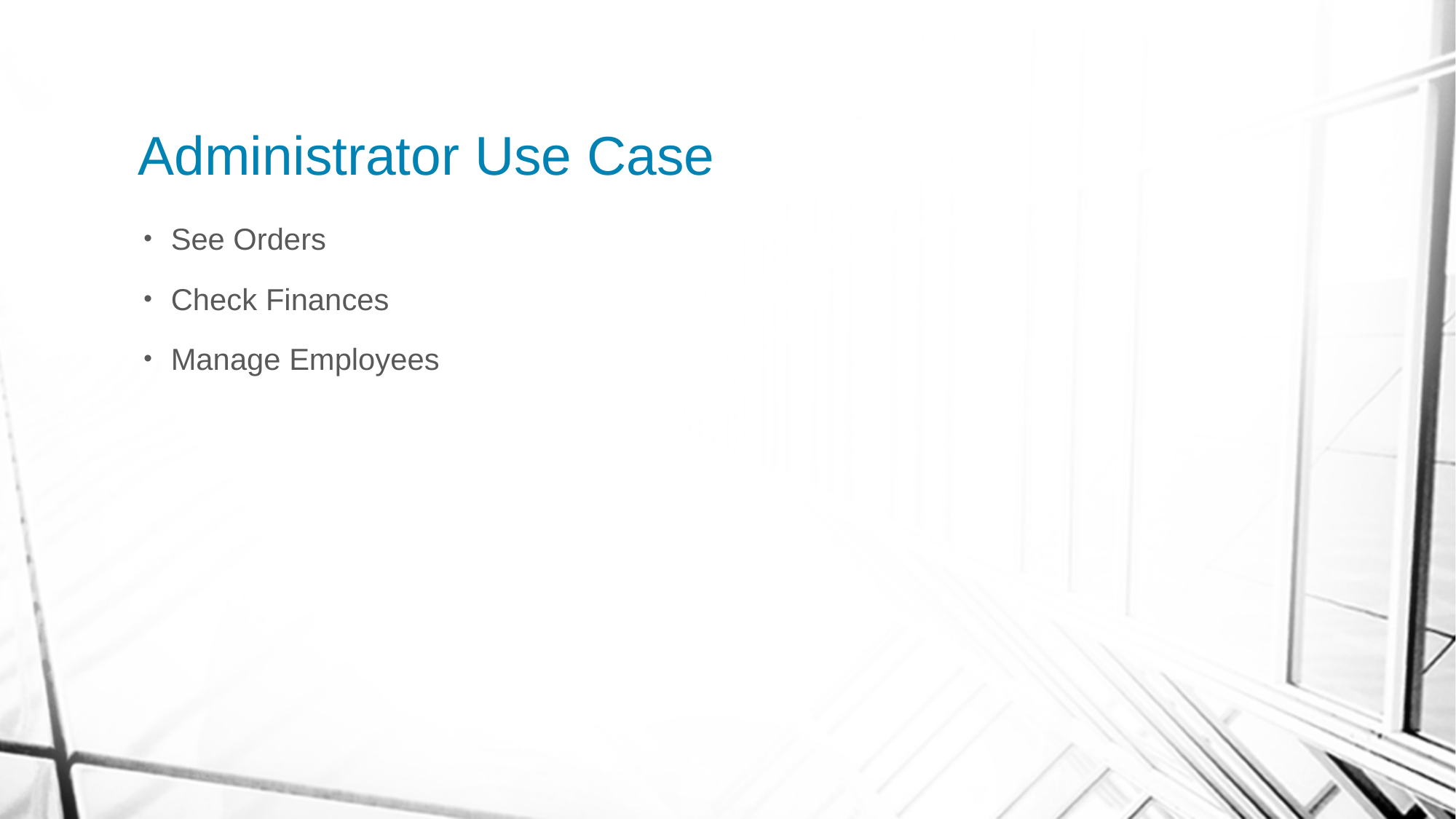

# Administrator Use Case
See Orders
Check Finances
Manage Employees